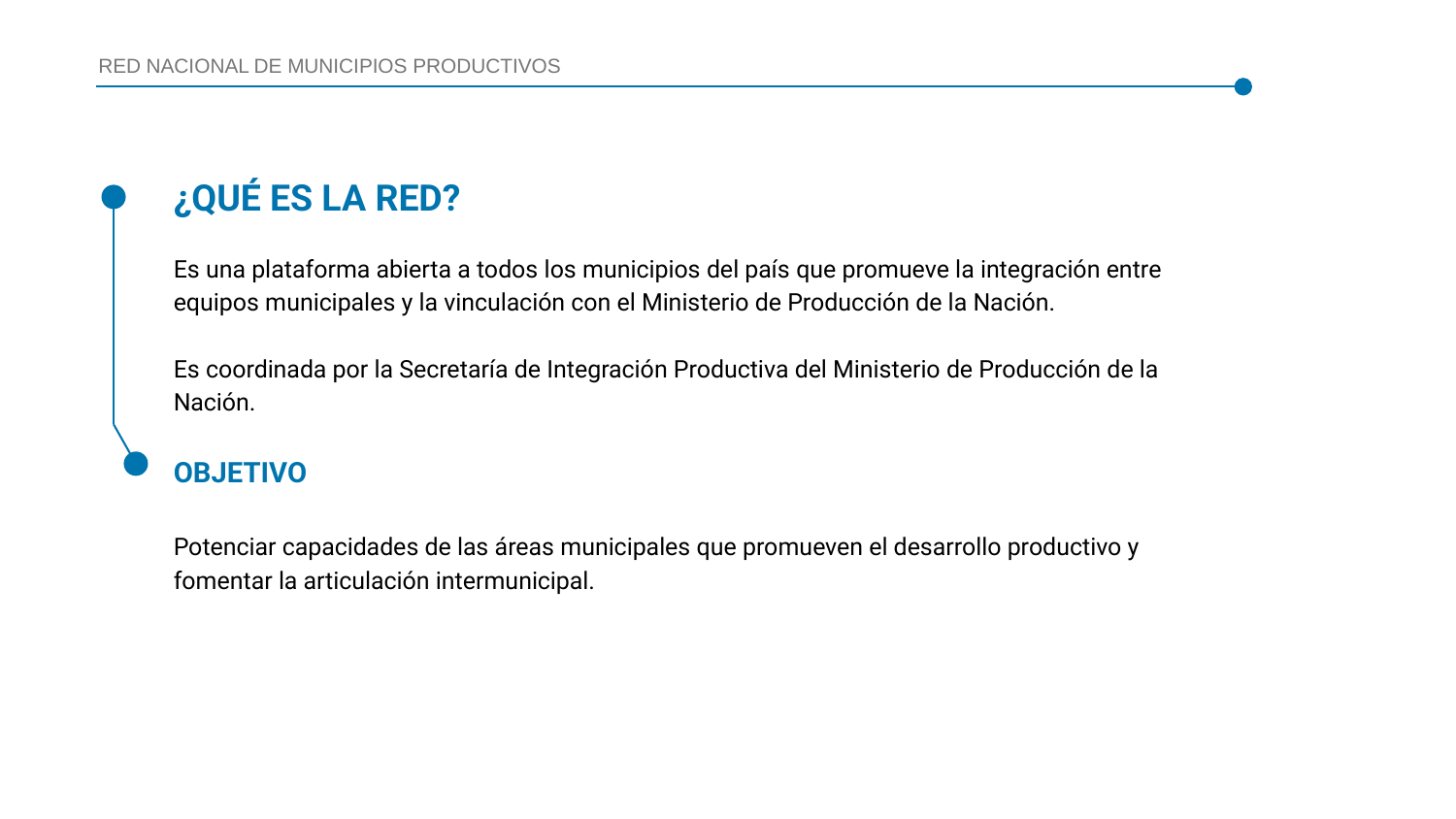

RED NACIONAL DE MUNICIPIOS PRODUCTIVOS

¿QUÉ ES LA RED?

Es una plataforma abierta a todos los municipios del país que promueve la integración entre equipos municipales y la vinculación con el Ministerio de Producción de la Nación.

Es coordinada por la Secretaría de Integración Productiva del Ministerio de Producción de la Nación.

OBJETIVO

Potenciar capacidades de las áreas municipales que promueven el desarrollo productivo y fomentar la articulación intermunicipal.